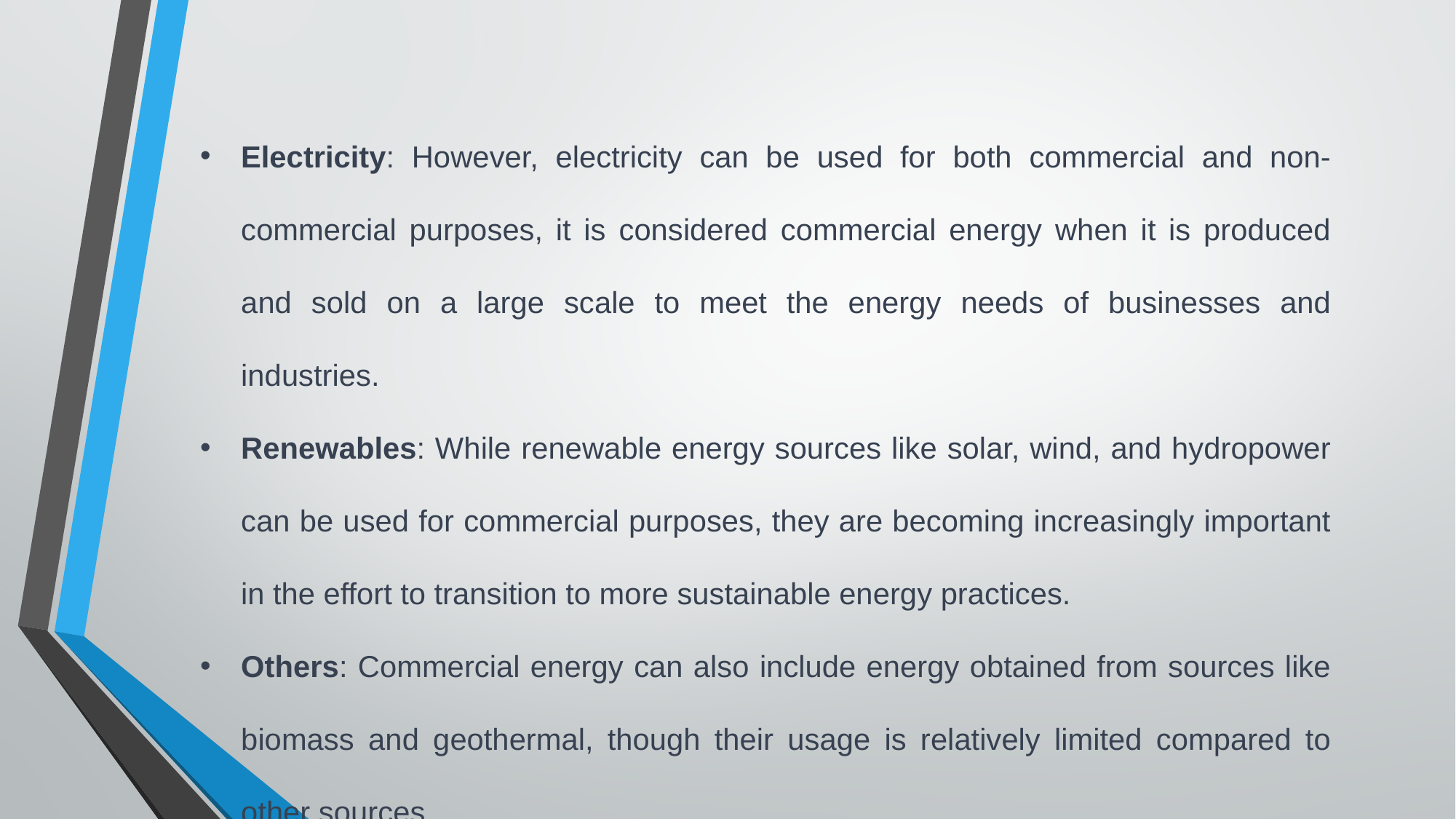

Electricity: However, electricity can be used for both commercial and non-commercial purposes, it is considered commercial energy when it is produced and sold on a large scale to meet the energy needs of businesses and industries.
Renewables: While renewable energy sources like solar, wind, and hydropower can be used for commercial purposes, they are becoming increasingly important in the effort to transition to more sustainable energy practices.
Others: Commercial energy can also include energy obtained from sources like biomass and geothermal, though their usage is relatively limited compared to other sources.